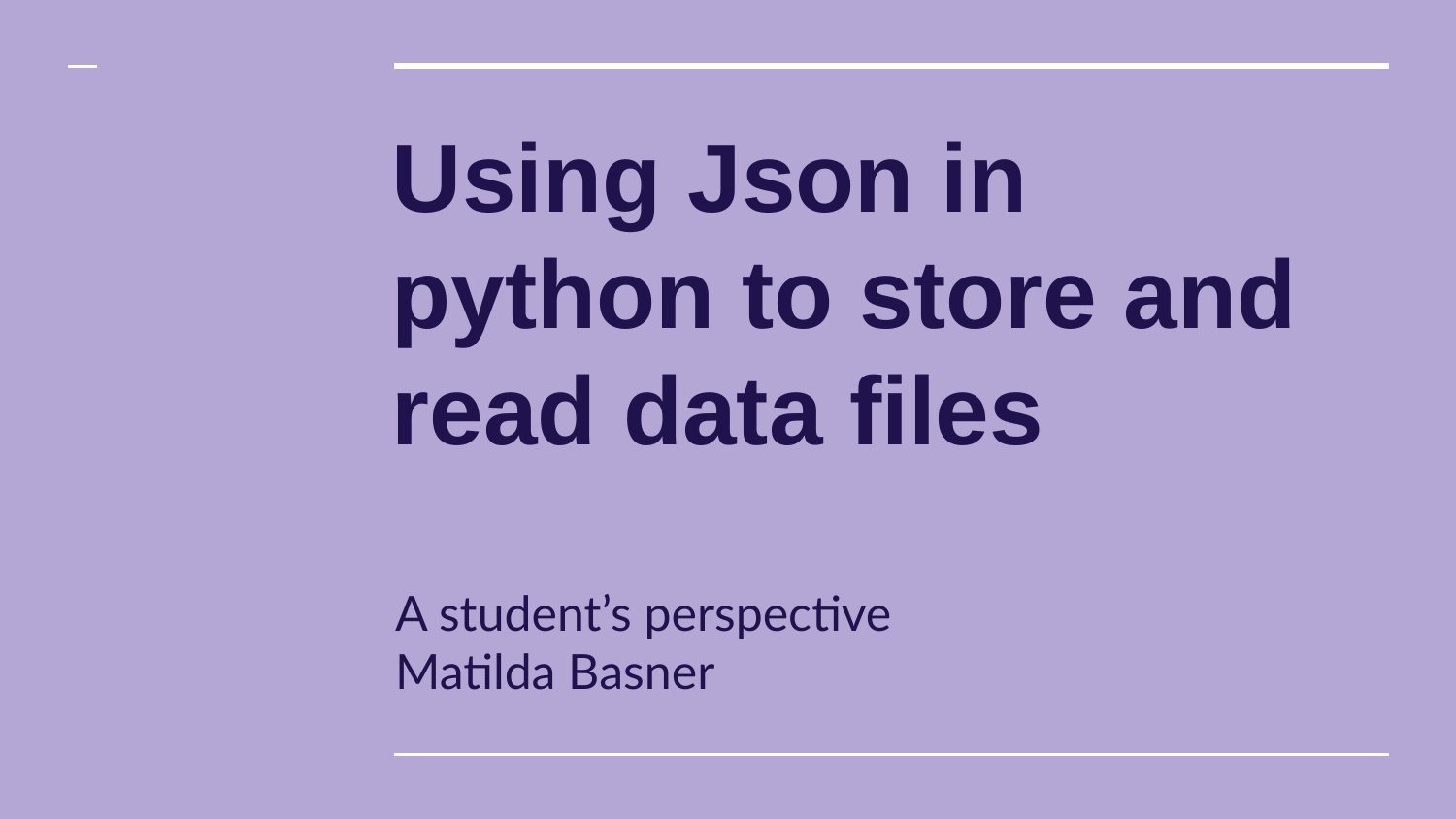

# Using Json in python to store and read data files
A student’s perspective
Matilda Basner